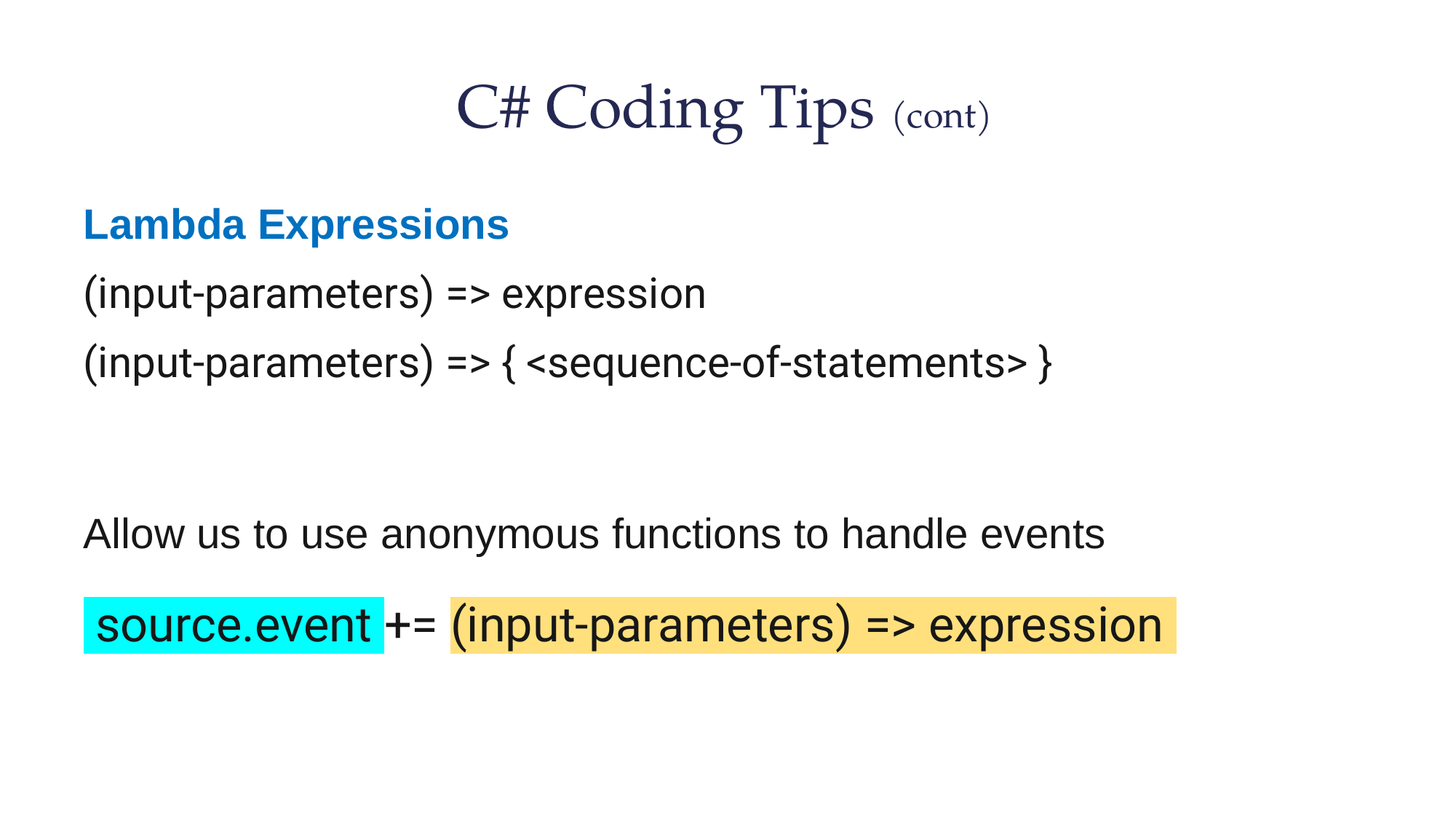

# C# Coding Tips (cont)
Lambda Expressions
(input-parameters) => expression
(input-parameters) => { <sequence-of-statements> }

Allow us to use anonymous functions to handle events
 source.event += (input-parameters) => expression